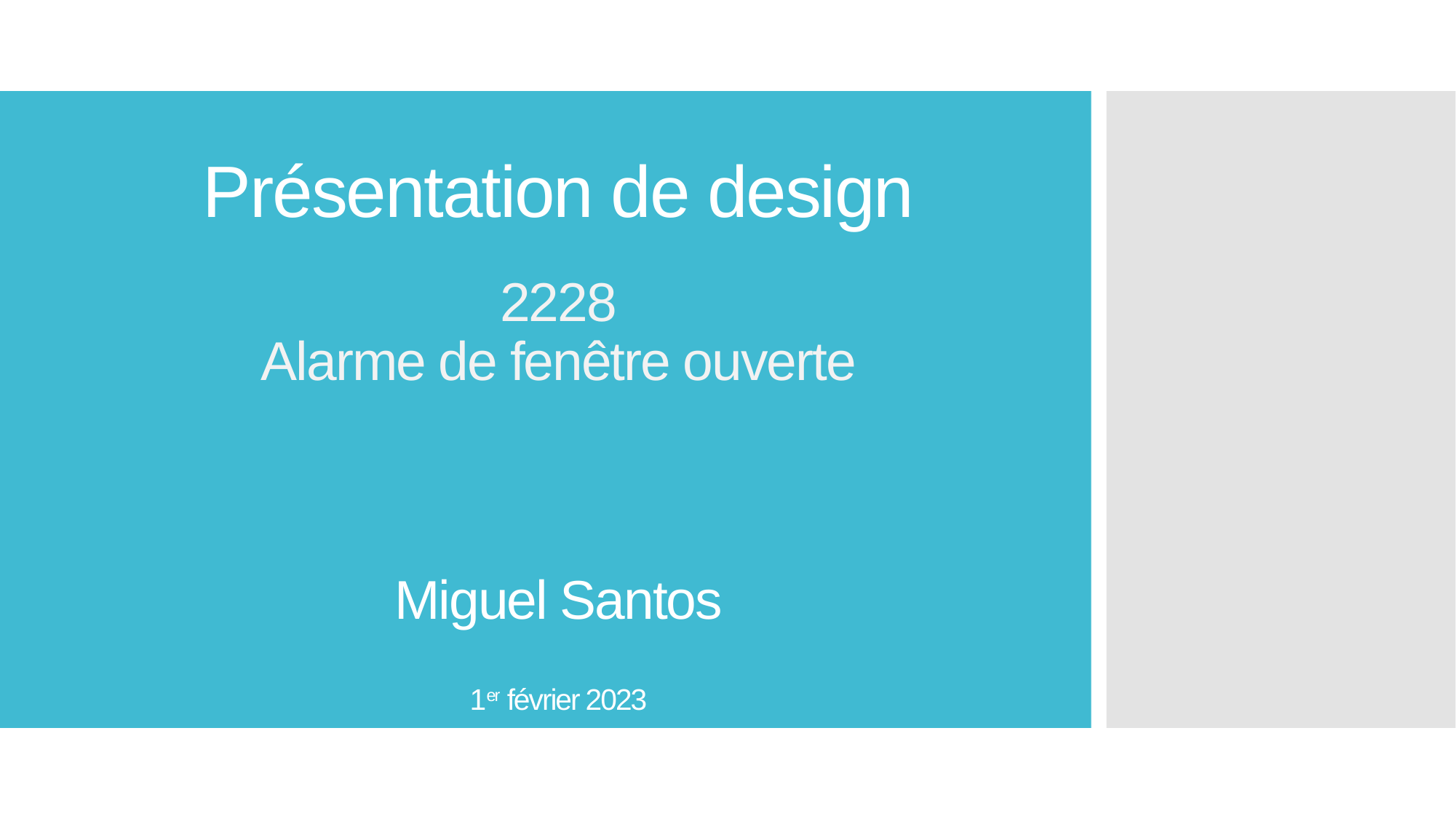

# Présentation de design
2228
Alarme de fenêtre ouverte
Miguel Santos
1er février 2023